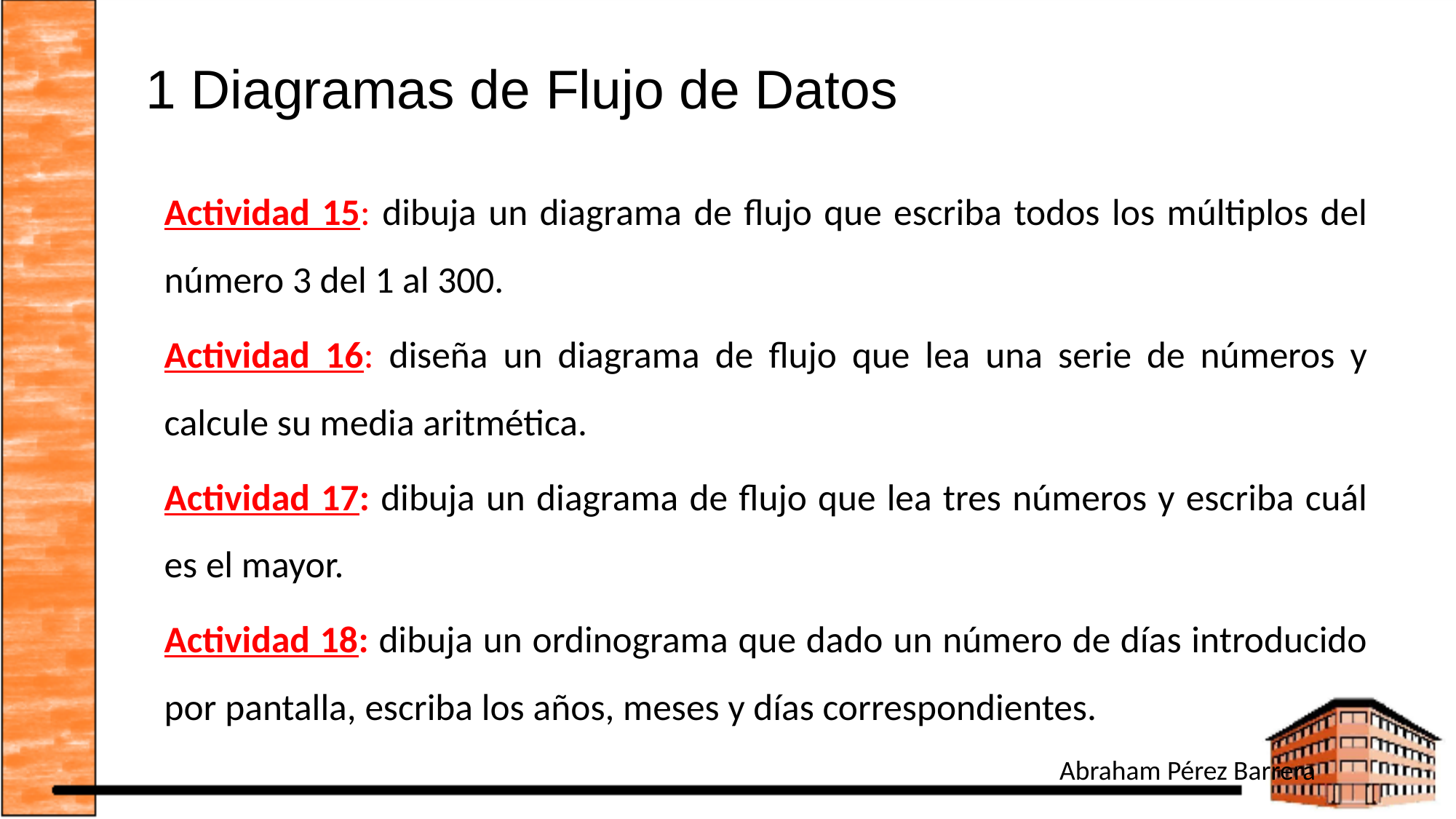

# 1 Diagramas de Flujo de Datos
Actividad 15: dibuja un diagrama de flujo que escriba todos los múltiplos del número 3 del 1 al 300.
Actividad 16: diseña un diagrama de flujo que lea una serie de números y calcule su media aritmética.
Actividad 17: dibuja un diagrama de flujo que lea tres números y escriba cuál es el mayor.
Actividad 18: dibuja un ordinograma que dado un número de días introducido por pantalla, escriba los años, meses y días correspondientes.